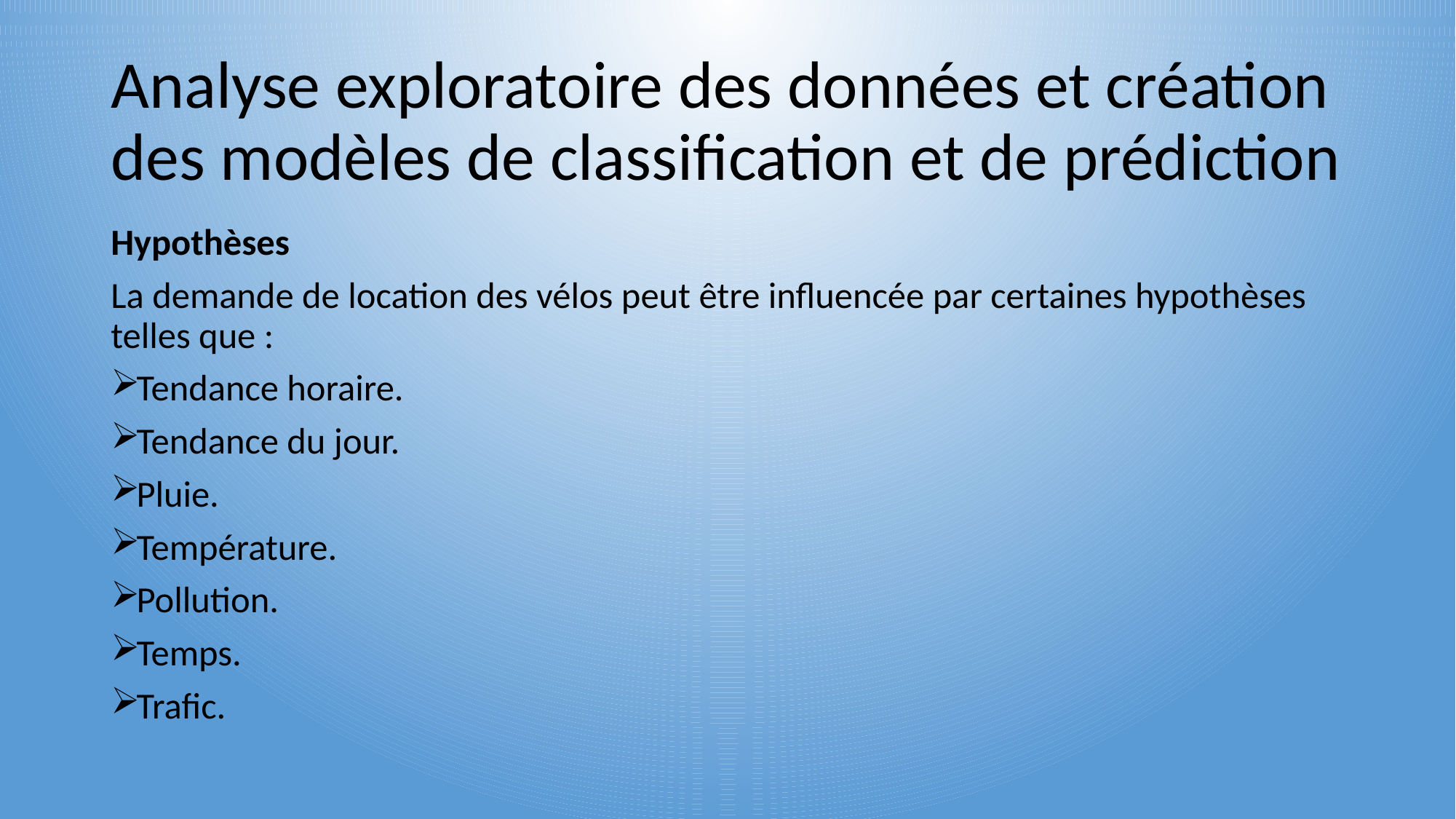

# Analyse exploratoire des données et création des modèles de classification et de prédiction
Hypothèses
La demande de location des vélos peut être influencée par certaines hypothèses telles que :
Tendance horaire.
Tendance du jour.
Pluie.
Température.
Pollution.
Temps.
Trafic.